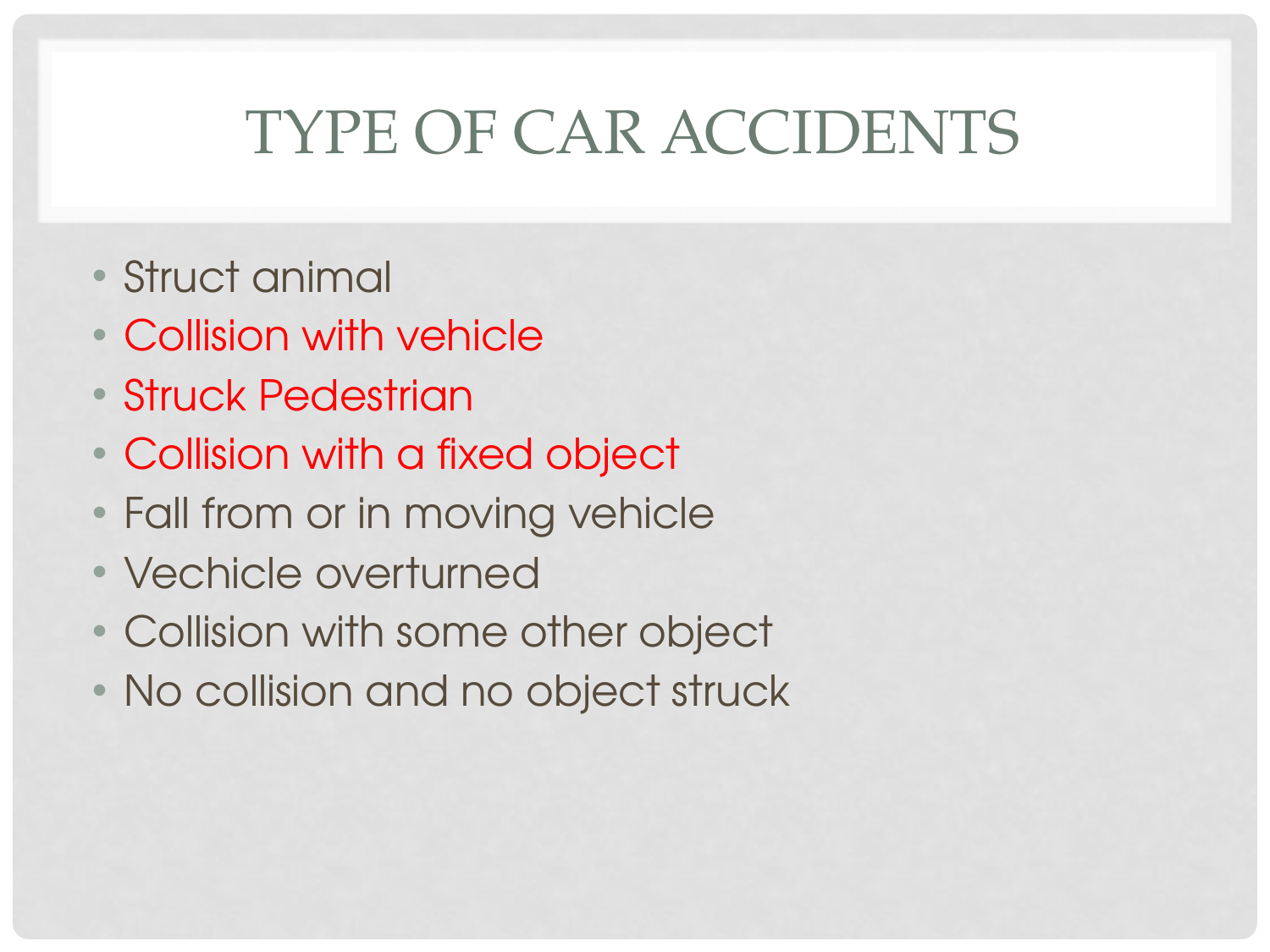

# Type Of Car Accidents
Struct animal
Collision with vehicle
Struck Pedestrian
Collision with a fixed object
Fall from or in moving vehicle
Vechicle overturned
Collision with some other object
No collision and no object struck